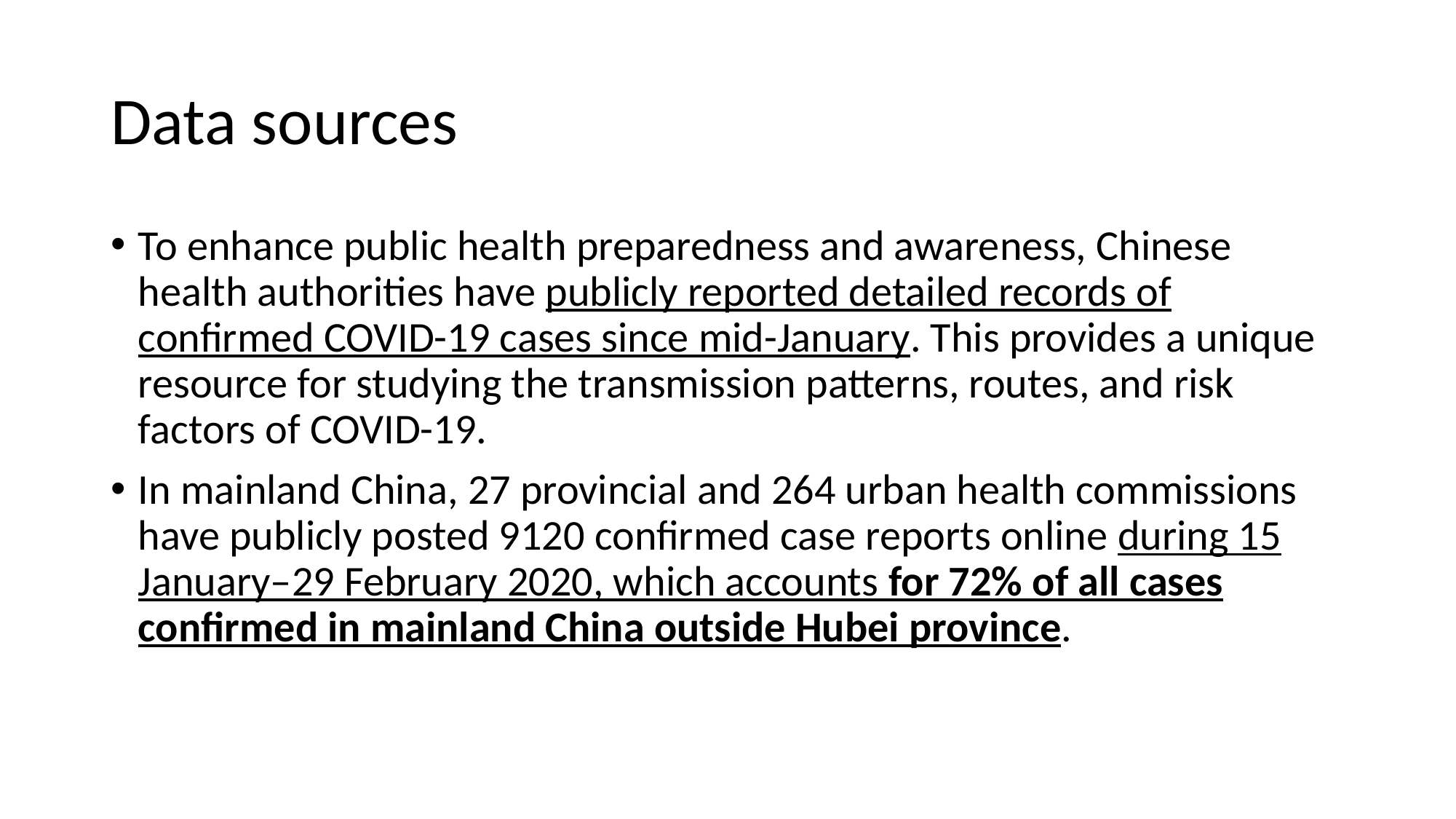

# Data sources
To enhance public health preparedness and awareness, Chinese health authorities have publicly reported detailed records of confirmed COVID-19 cases since mid-January. This provides a unique resource for studying the transmission patterns, routes, and risk factors of COVID-19.
In mainland China, 27 provincial and 264 urban health commissions have publicly posted 9120 confirmed case reports online during 15 January–29 February 2020, which accounts for 72% of all cases confirmed in mainland China outside Hubei province.